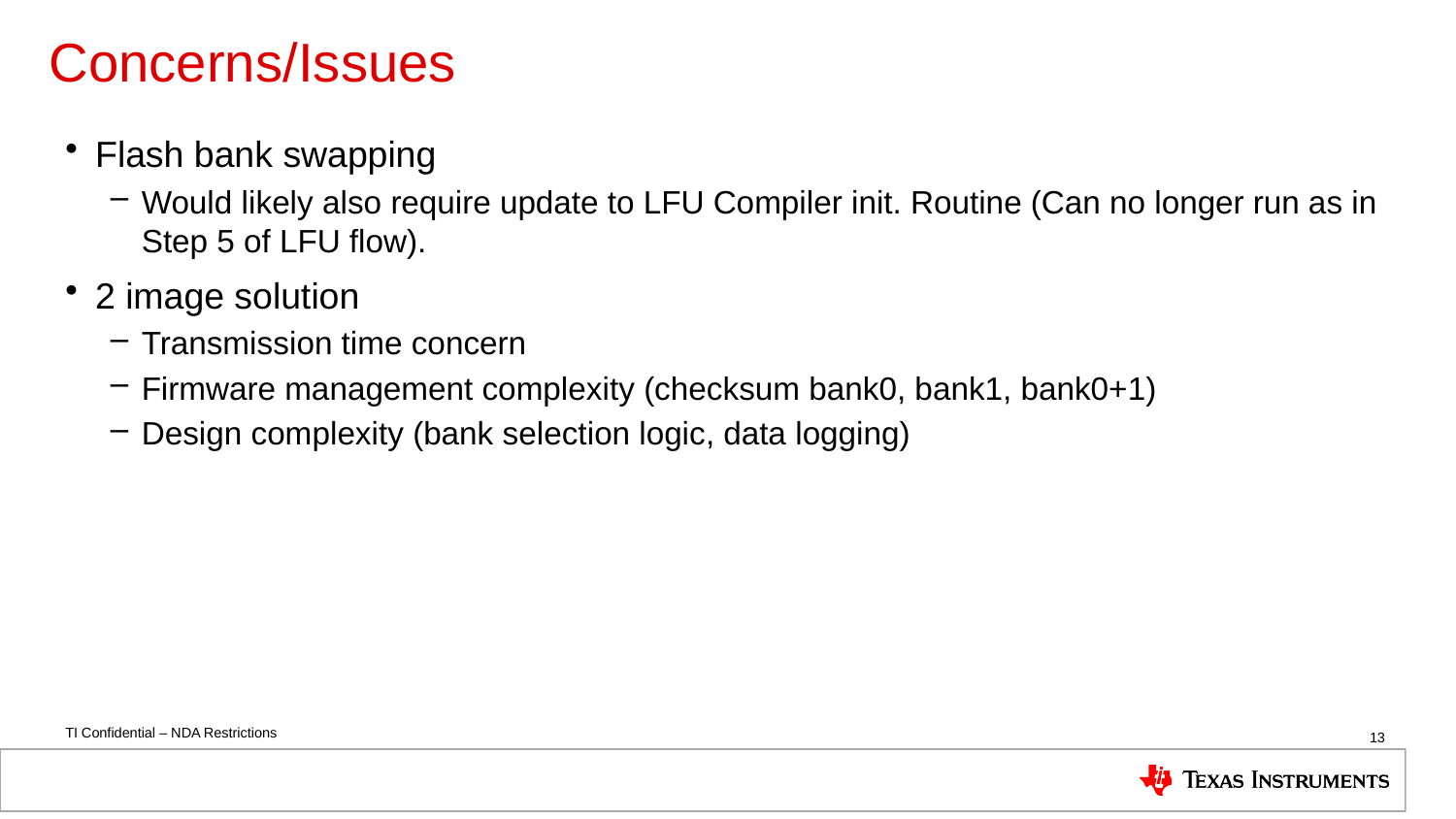

# Concerns/Issues
Flash bank swapping
Would likely also require update to LFU Compiler init. Routine (Can no longer run as in Step 5 of LFU flow).
2 image solution
Transmission time concern
Firmware management complexity (checksum bank0, bank1, bank0+1)
Design complexity (bank selection logic, data logging)
13